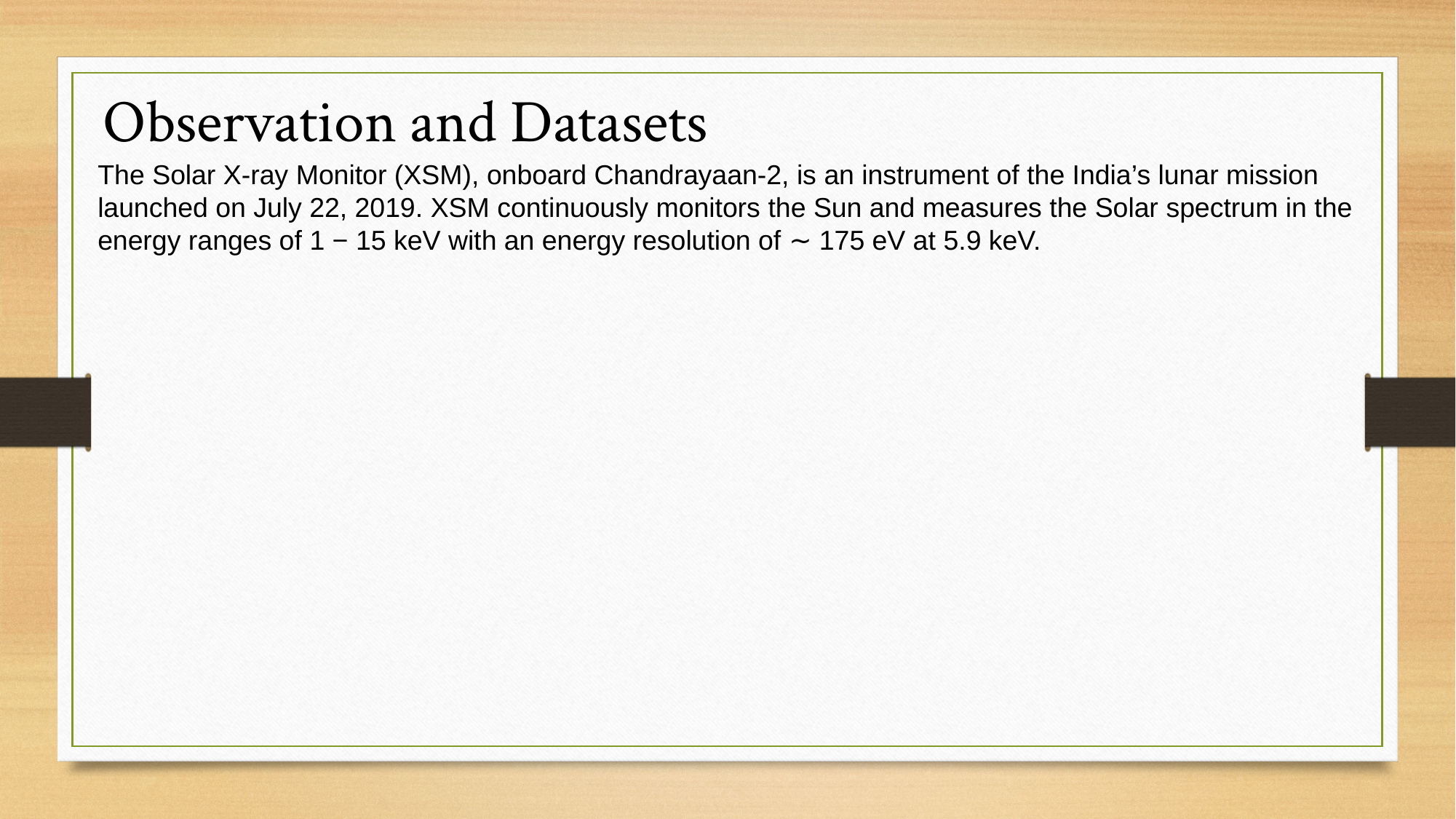

Observation and Datasets
The Solar X-ray Monitor (XSM), onboard Chandrayaan-2, is an instrument of the India’s lunar mission launched on July 22, 2019. XSM continuously monitors the Sun and measures the Solar spectrum in the energy ranges of 1 − 15 keV with an energy resolution of ∼ 175 eV at 5.9 keV.